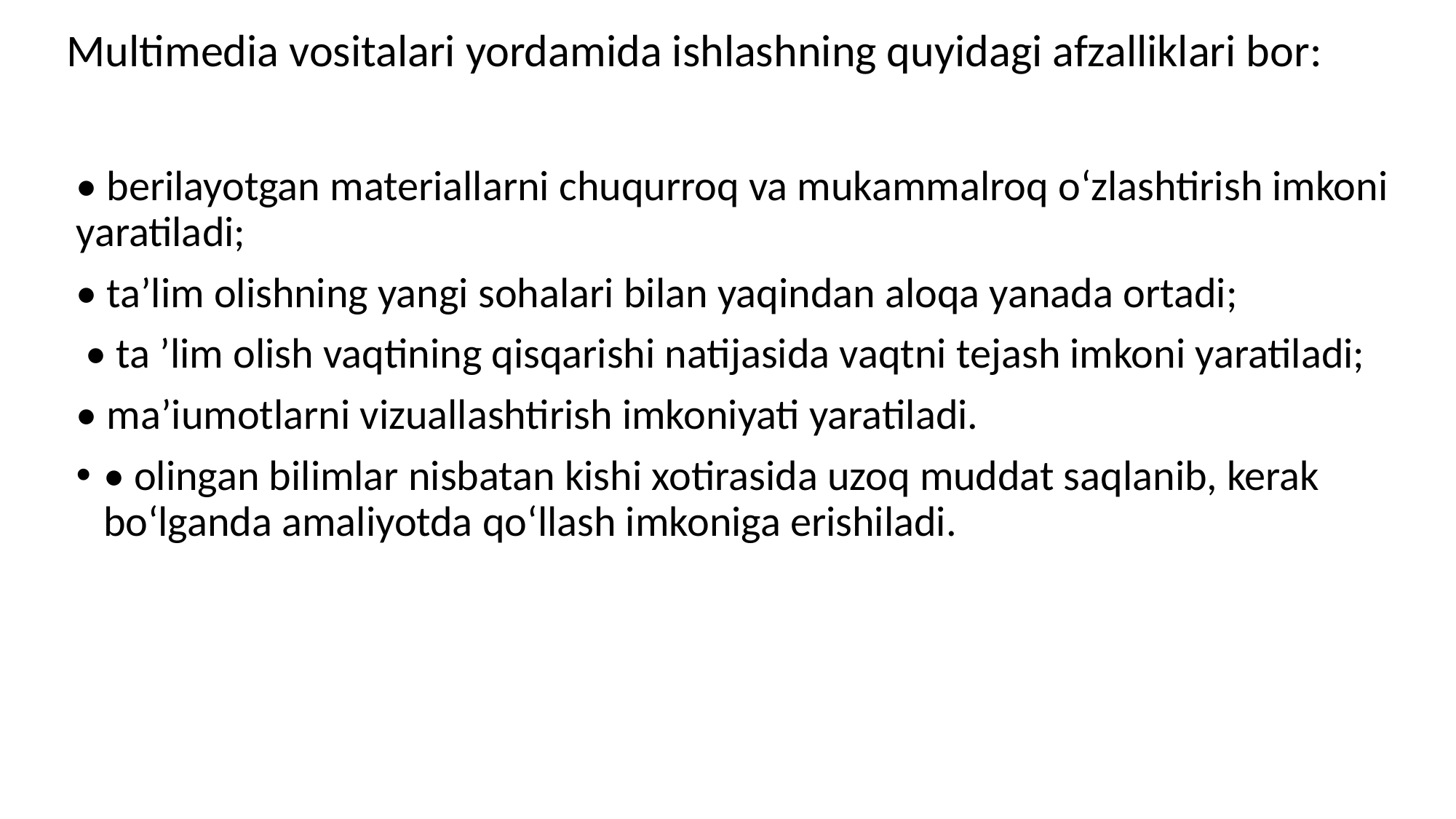

# Multimedia vositalari yordamida ishlashning quyidagi afzalliklari bor:
• berilayotgan materiallarni chuqurroq va mukammalroq o‘zlashtirish imkoni yaratiladi;
• ta’lim olishning yangi sohalari bilan yaqindan aloqa yanada ortadi;
 • ta ’lim olish vaqtining qisqarishi natijasida vaqtni tejash imkoni yaratiladi;
• ma’iumotlarni vizuallashtirish imkoniyati yaratiladi.
• olingan bilimlar nisbatan kishi xotirasida uzoq muddat saqlanib, kerak bo‘lganda amaliyotda qo‘llash imkoniga erishiladi.